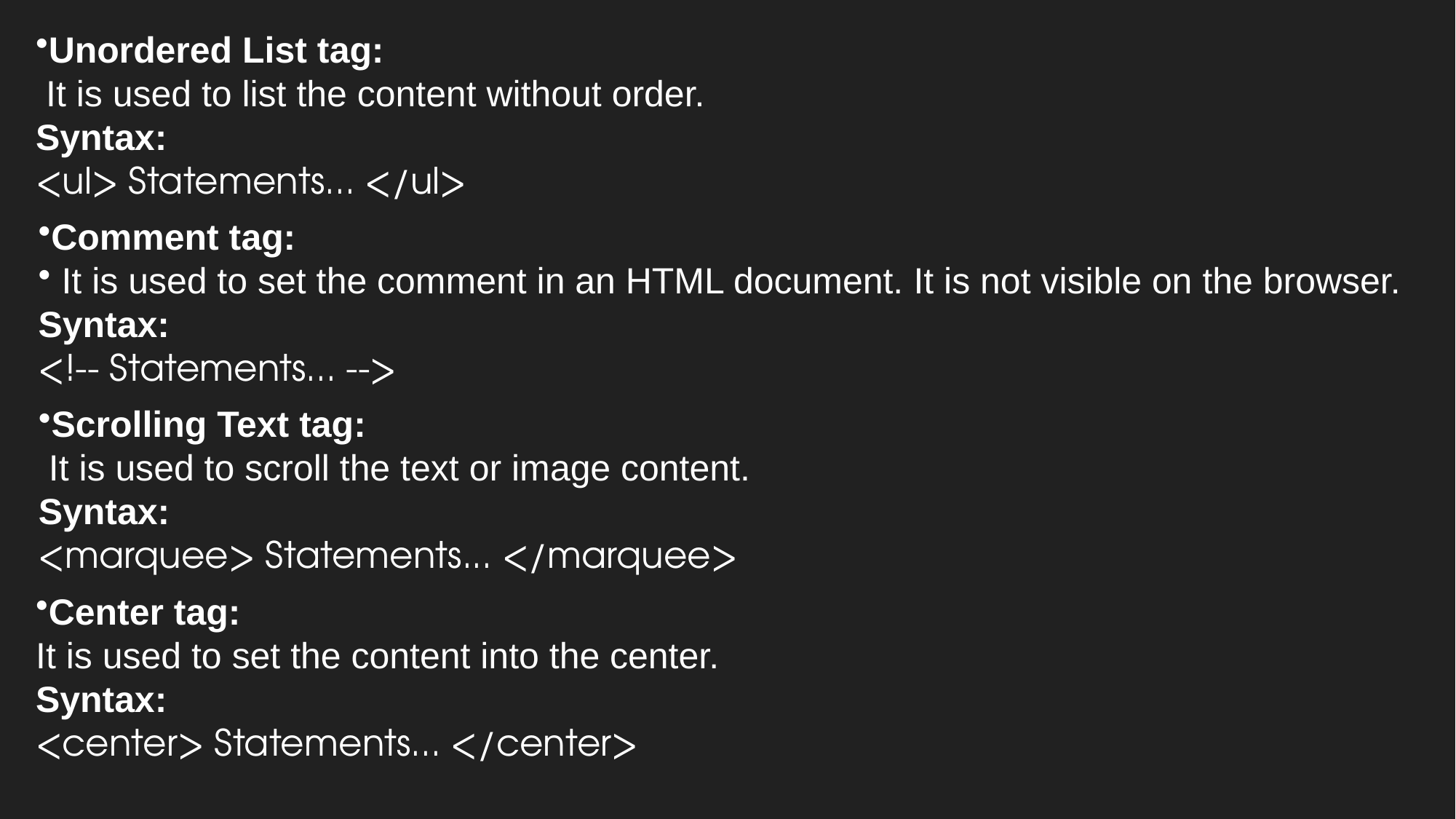

Unordered List tag:
 It is used to list the content without order.
Syntax:
<ul> Statements... </ul>
Comment tag:
 It is used to set the comment in an HTML document. It is not visible on the browser.
Syntax:
<!-- Statements... -->
Scrolling Text tag:
 It is used to scroll the text or image content.
Syntax:
<marquee> Statements... </marquee>
Center tag:
It is used to set the content into the center.
Syntax:
<center> Statements... </center>